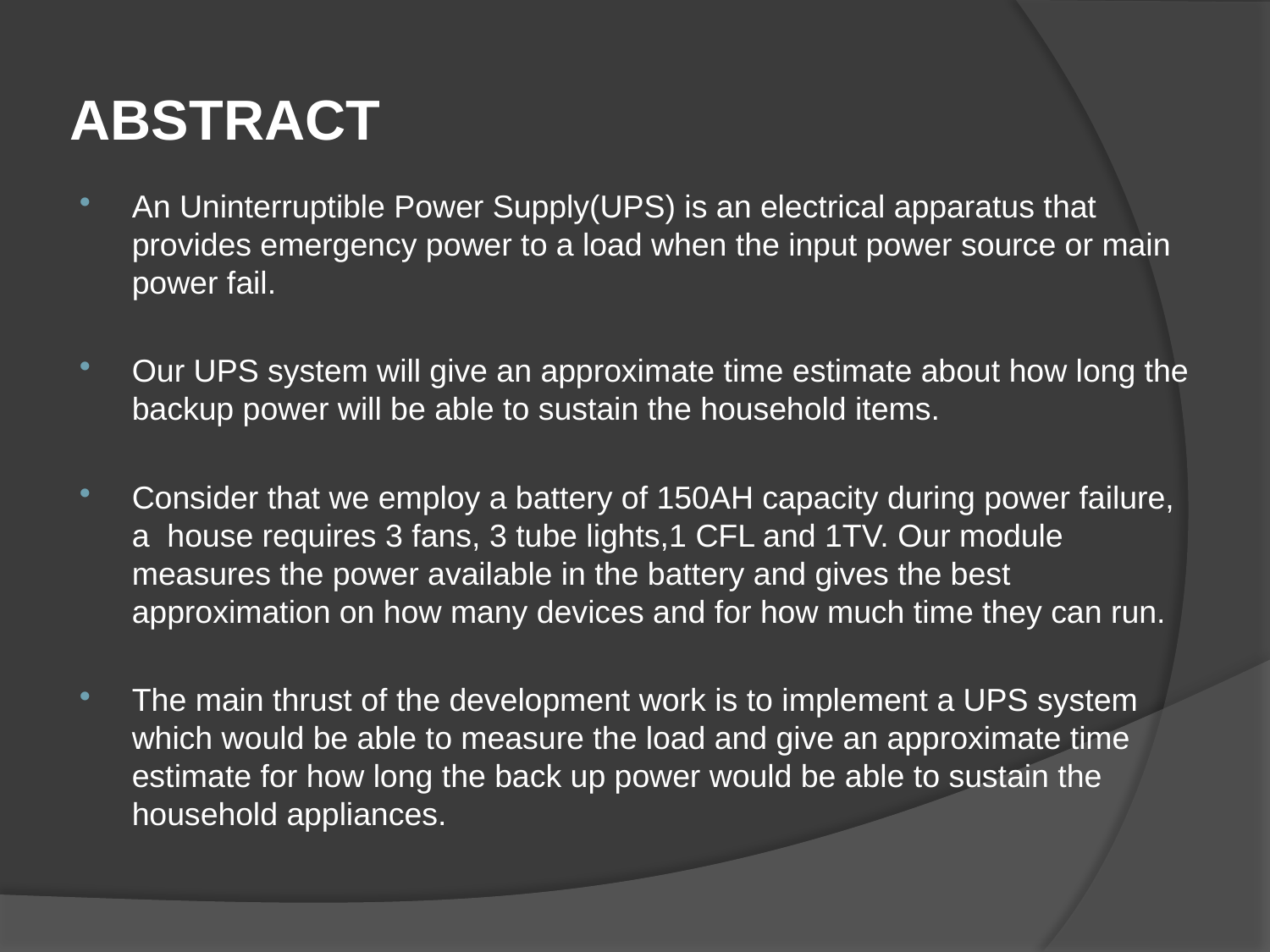

# ABSTRACT
An Uninterruptible Power Supply(UPS) is an electrical apparatus that provides emergency power to a load when the input power source or main power fail.

Our UPS system will give an approximate time estimate about how long the backup power will be able to sustain the household items.

Consider that we employ a battery of 150AH capacity during power failure, a  house requires 3 fans, 3 tube lights,1 CFL and 1TV. Our module measures the power available in the battery and gives the best approximation on how many devices and for how much time they can run.

The main thrust of the development work is to implement a UPS system which would be able to measure the load and give an approximate time estimate for how long the back up power would be able to sustain the household appliances.